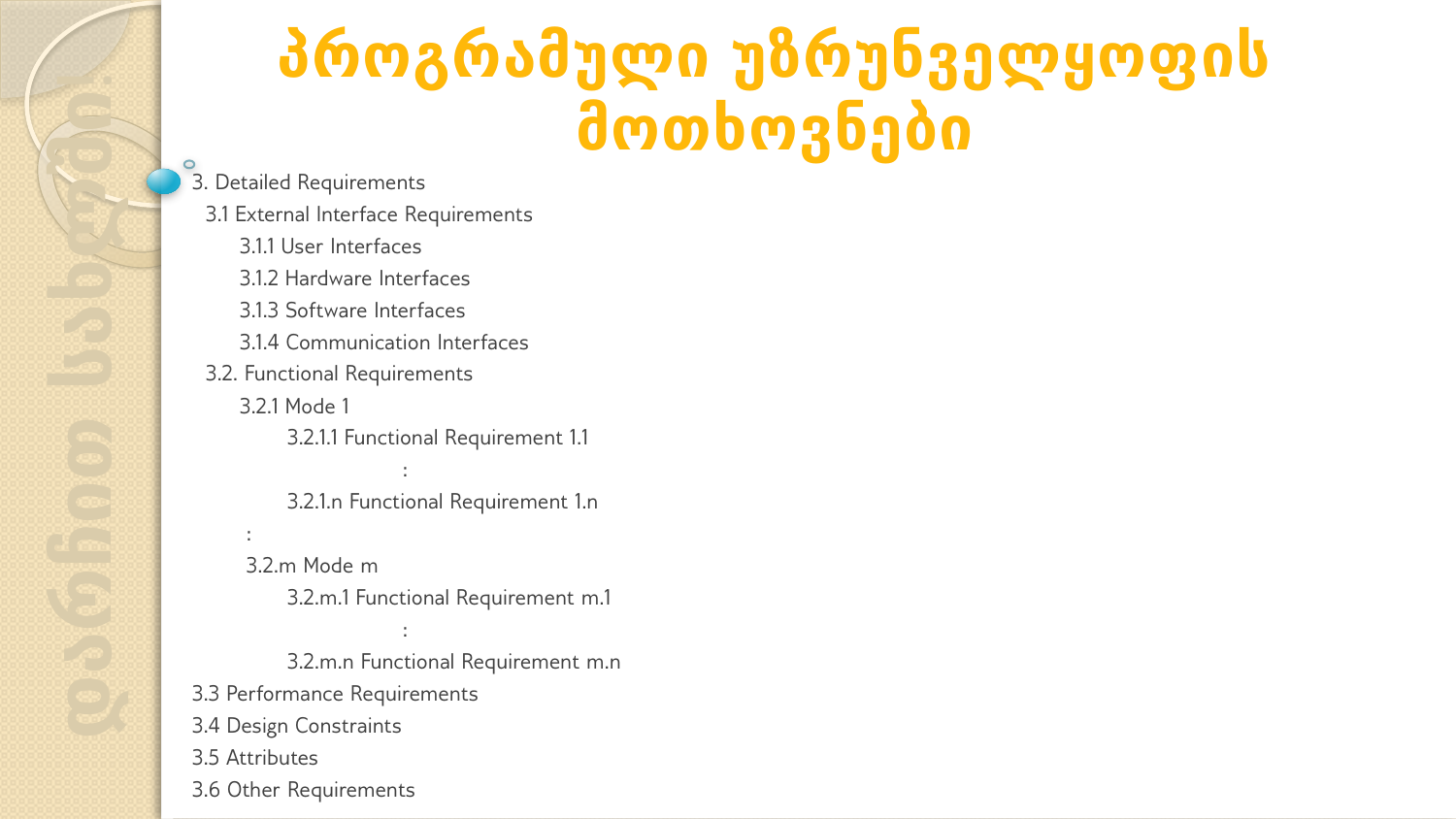

პროგრამული უზრუნველყოფის მოთხოვნები
3. Detailed Requirements
  3.1 External Interface Requirements
       3.1.1 User Interfaces
       3.1.2 Hardware Interfaces
       3.1.3 Software Interfaces
       3.1.4 Communication Interfaces
  3.2. Functional Requirements
       3.2.1 Mode 1
              3.2.1.1 Functional Requirement 1.1
                               :
              3.2.1.n Functional Requirement 1.n
        :
        3.2.m Mode m
              3.2.m.1 Functional Requirement m.1
                               :
              3.2.m.n Functional Requirement m.n
3.3 Performance Requirements
3.4 Design Constraints
3.5 Attributes
3.6 Other Requirements
დარჩით სახლში!